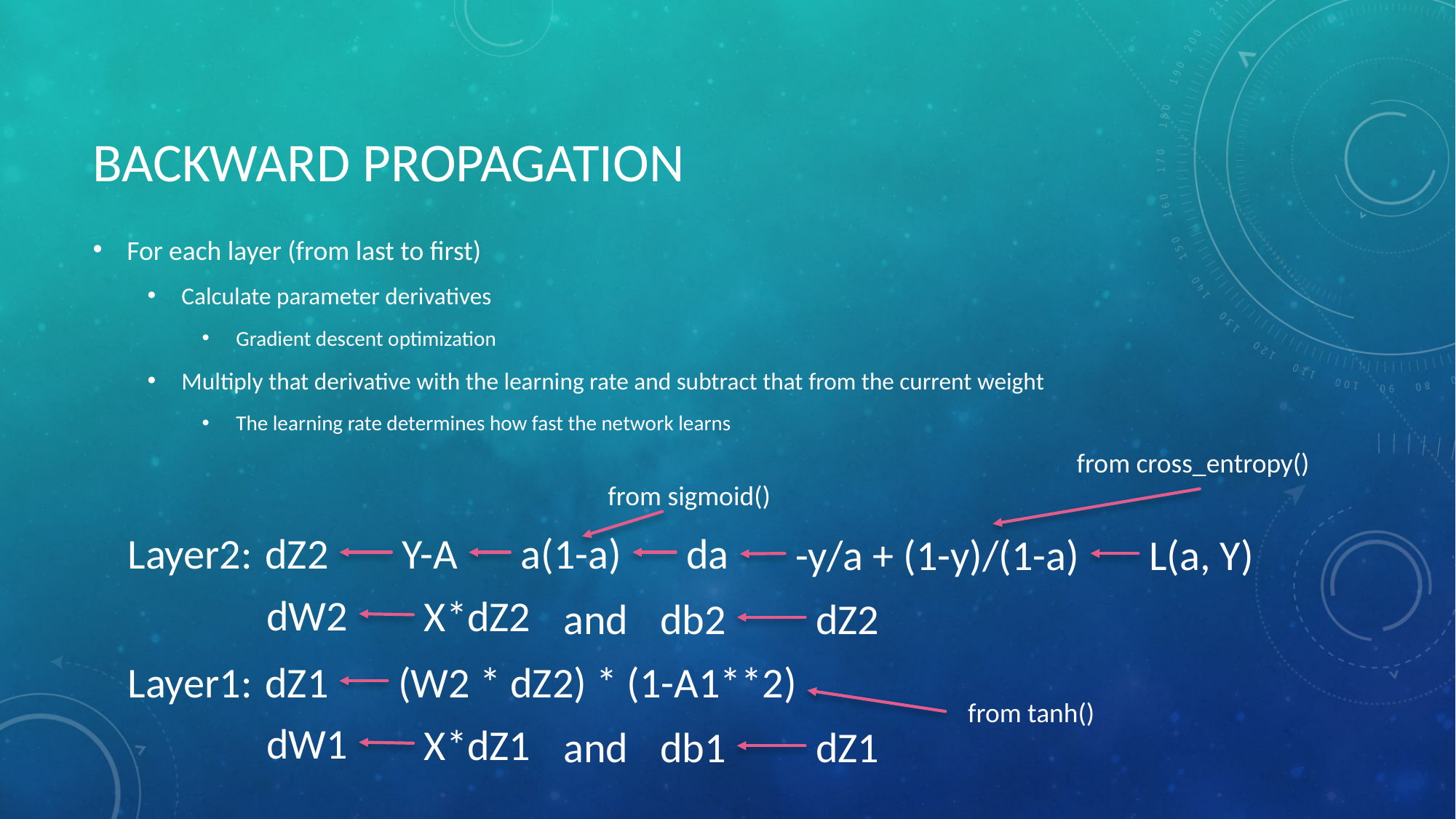

# Backward Propagation
For each layer (from last to first)
Calculate parameter derivatives
Gradient descent optimization
Multiply that derivative with the learning rate and subtract that from the current weight
The learning rate determines how fast the network learns
from cross_entropy()
from sigmoid()
Layer2:
dZ2
Y-A
a(1-a)
da
-y/a + (1-y)/(1-a)
L(a, Y)
dW2
X*dZ2
and
db2
dZ2
Layer1:
dZ1
(W2 * dZ2) * (1-A1**2)
from tanh()
dW1
X*dZ1
and
db1
dZ1